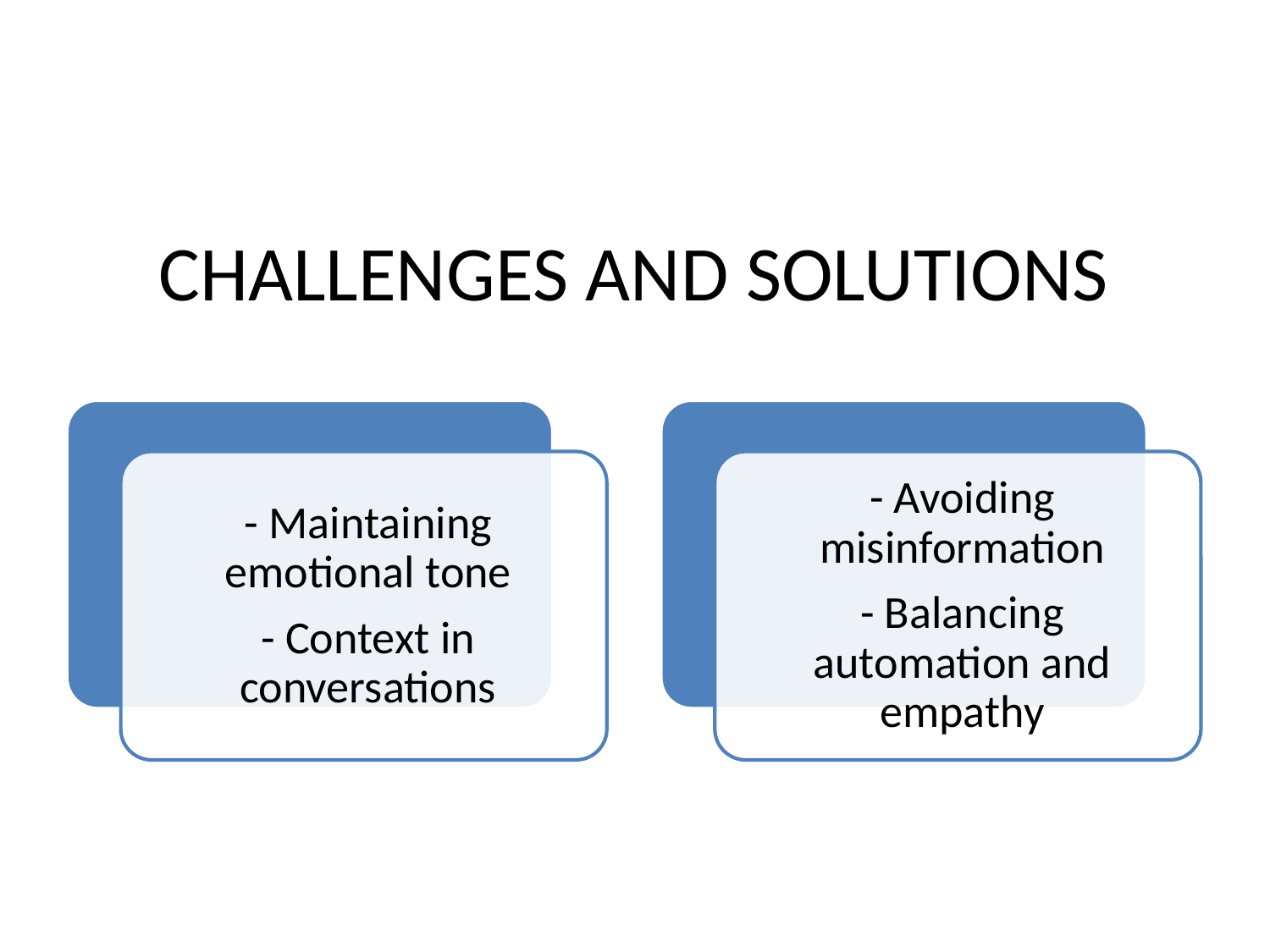

# CHALLENGES AND SOLUTIONS
- Maintaining emotional tone
- Context in conversations
- Avoiding misinformation
- Balancing automation and empathy